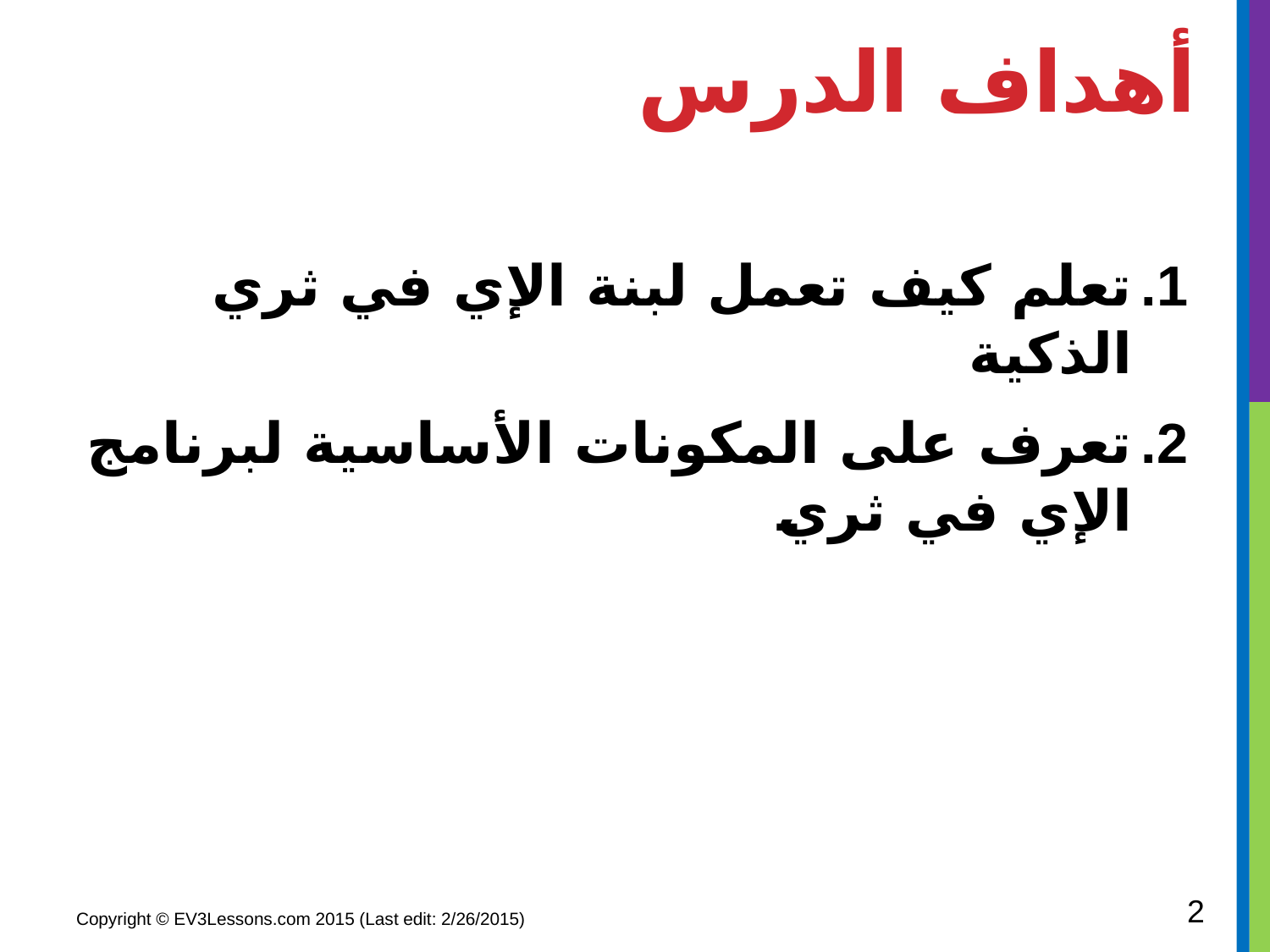

# أهداف الدرس
تعلم كيف تعمل لبنة الإي في ثري الذكية
تعرف على المكونات الأساسية لبرنامج الإي في ثري
2
Copyright © EV3Lessons.com 2015 (Last edit: 2/26/2015)